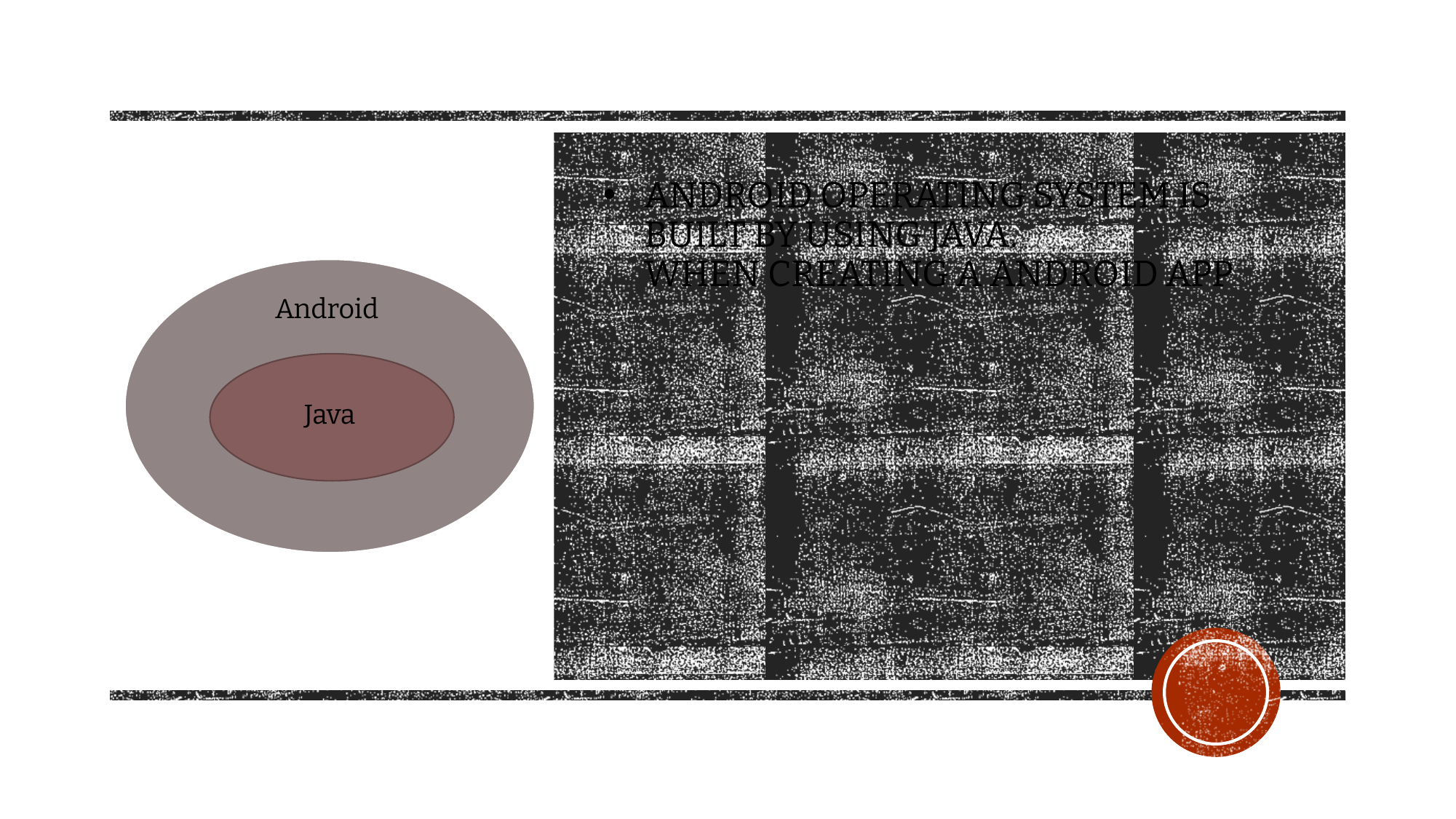

# Android operating system is built by using java. When creating a android app

Android

Java